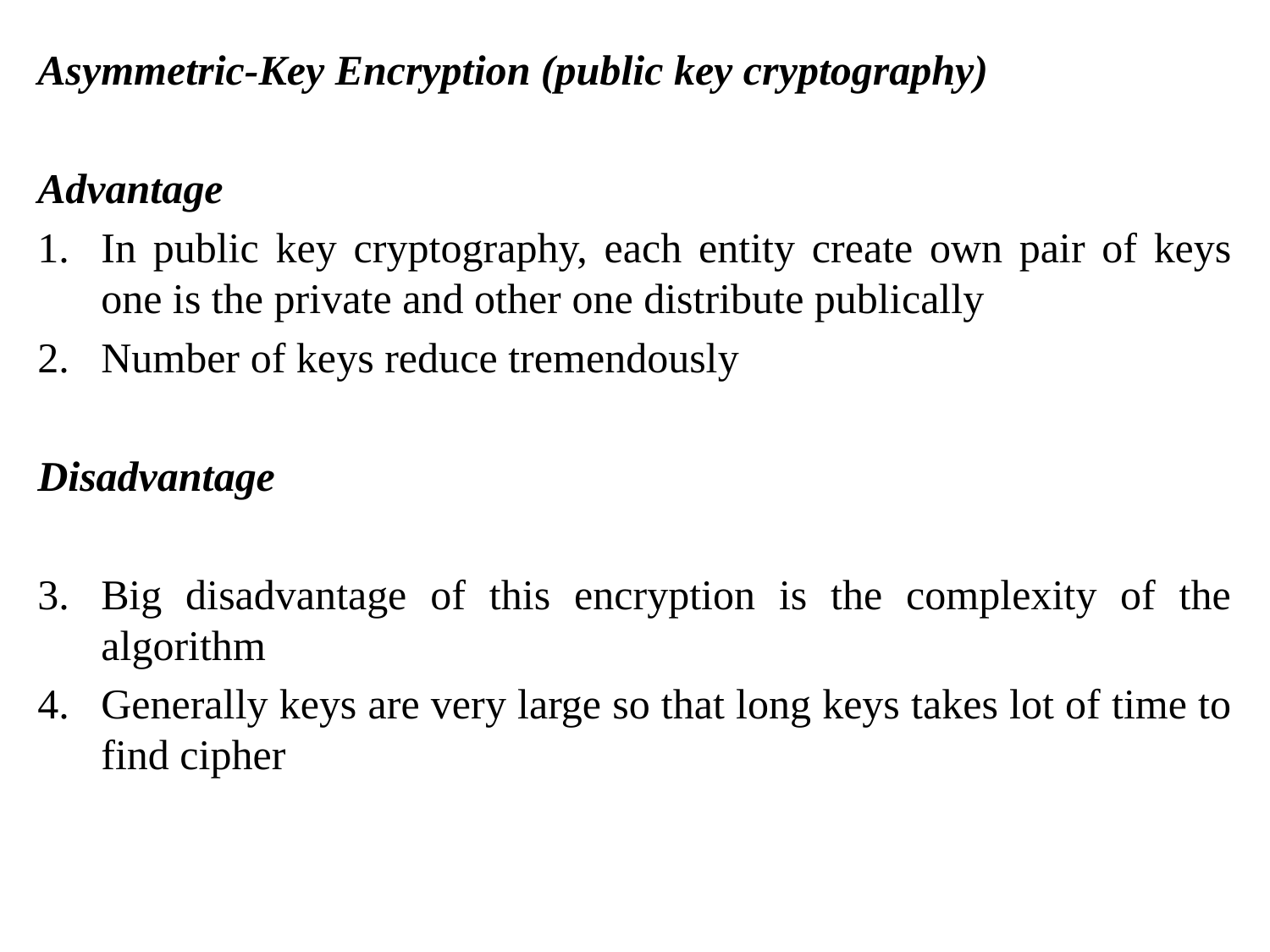

Asymmetric-Key Encryption (public key cryptography)

Advantage
In public key cryptography, each entity create own pair of keys one is the private and other one distribute publically
Number of keys reduce tremendously

Disadvantage

Big disadvantage of this encryption is the complexity of the algorithm
Generally keys are very large so that long keys takes lot of time to find cipher